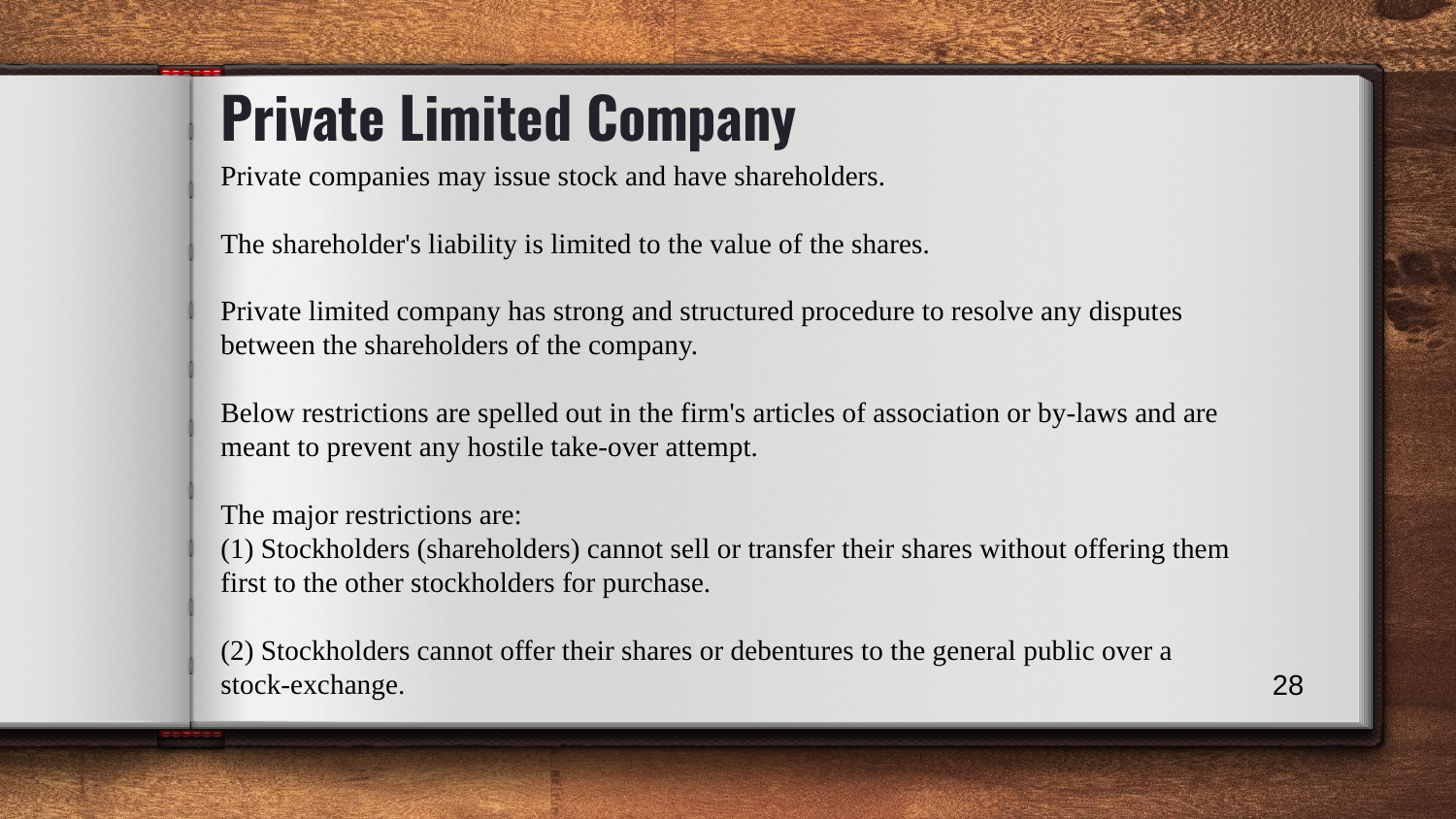

# Private Limited Company
Private companies may issue stock and have shareholders.

The shareholder's liability is limited to the value of the shares.

Private limited company has strong and structured procedure to resolve any disputes between the shareholders of the company.

Below restrictions are spelled out in the firm's articles of association or by-laws and are meant to prevent any hostile take-over attempt.

The major restrictions are:
(1) Stockholders (shareholders) cannot sell or transfer their shares without offering them
first to the other stockholders for purchase.

(2) Stockholders cannot offer their shares or debentures to the general public over a
stock-exchange.
28